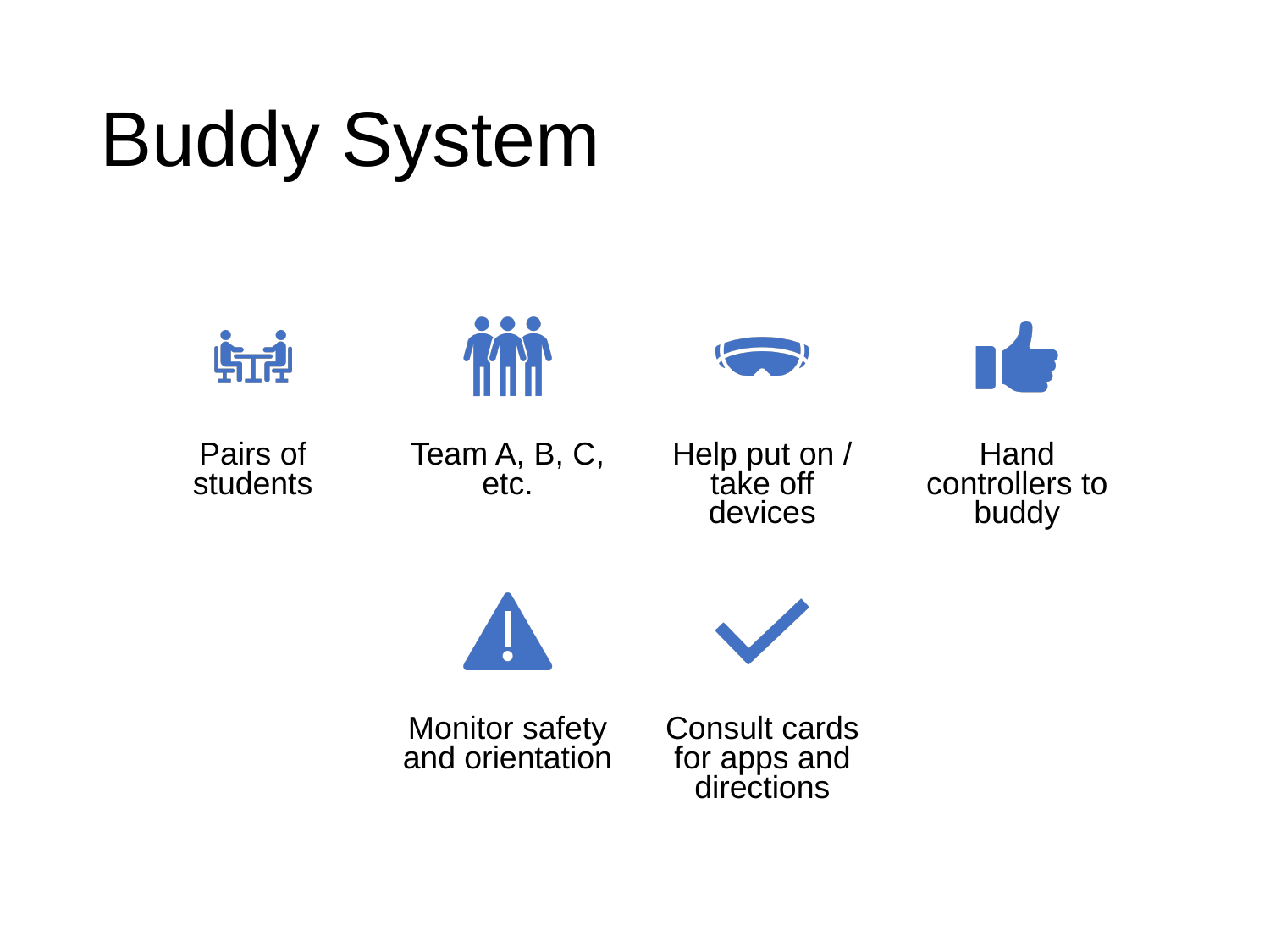

# Buddy System
Pairs of students
Team A, B, C, etc.
Help put on / take off devices
Hand controllers to buddy
Monitor safety and orientation
Consult cards for apps and directions